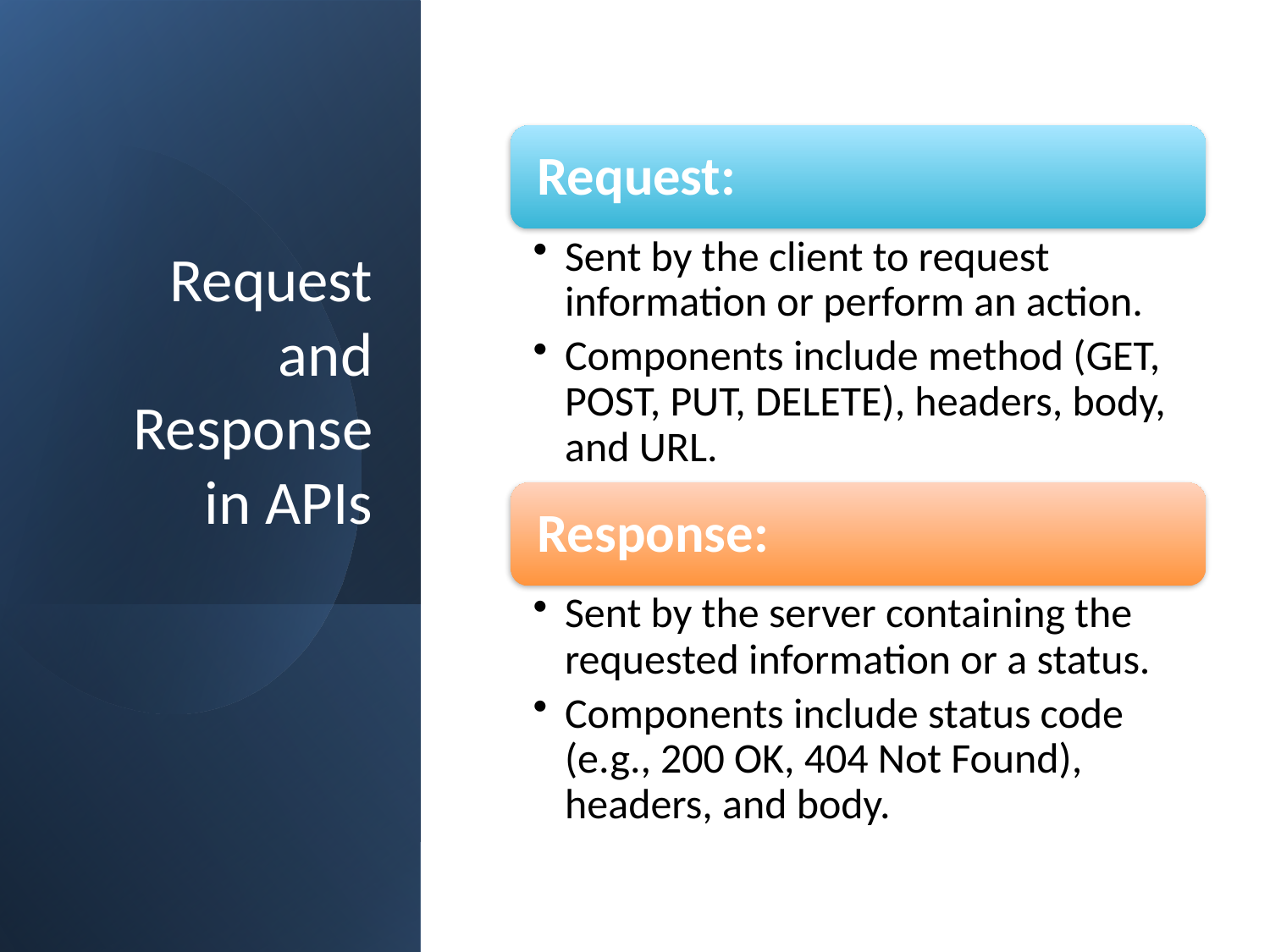

Request:
Sent by the client to request information or perform an action.
Components include method (GET, POST, PUT, DELETE), headers, body, and URL.
Response:
Sent by the server containing the requested information or a status.
Components include status code (e.g., 200 OK, 404 Not Found), headers, and body.

# Request and Response in APIs